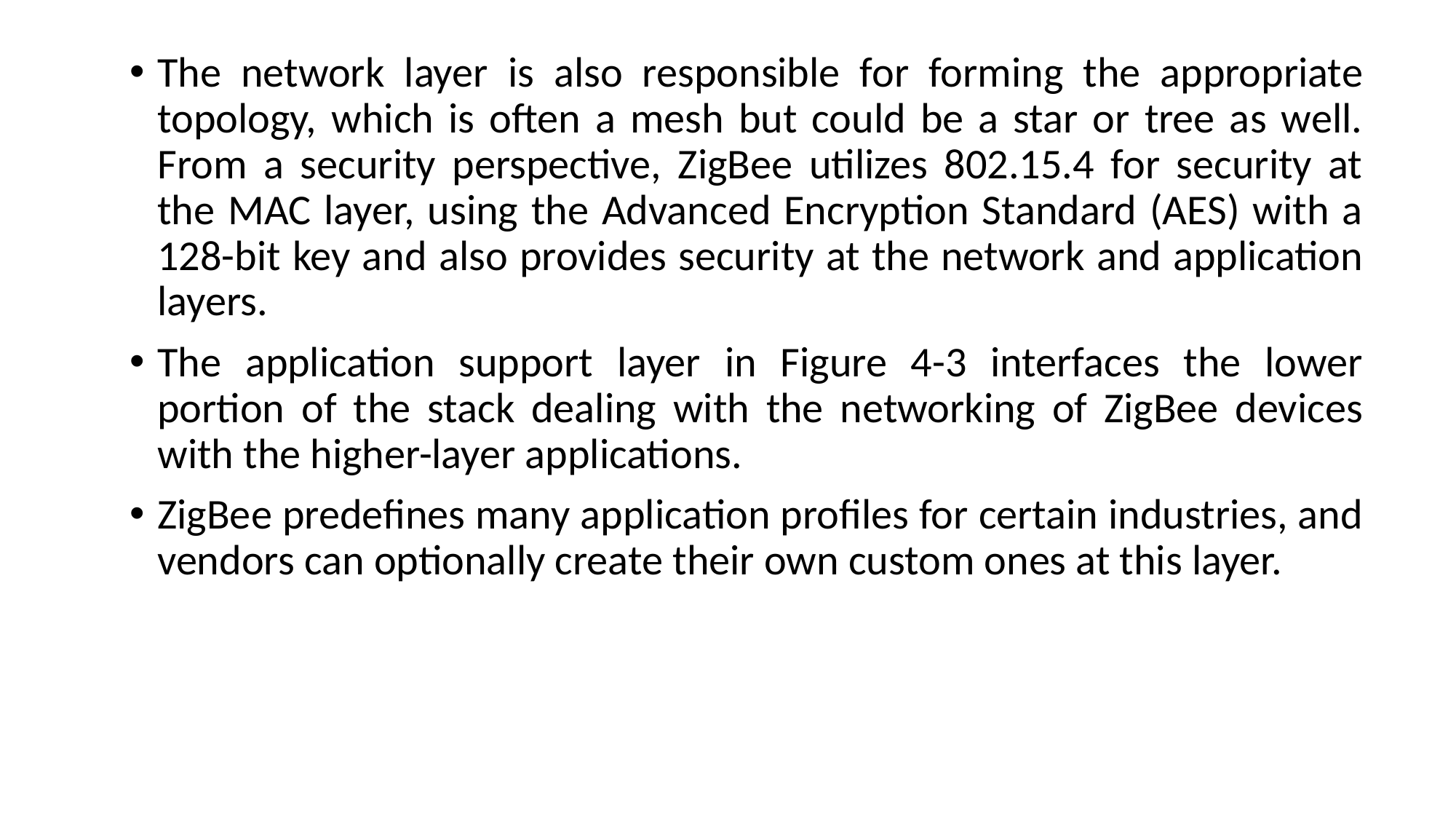

The network layer is also responsible for forming the appropriate topology, which is often a mesh but could be a star or tree as well. From a security perspective, ZigBee utilizes 802.15.4 for security at the MAC layer, using the Advanced Encryption Standard (AES) with a 128-bit key and also provides security at the network and application layers.
The application support layer in Figure 4-3 interfaces the lower portion of the stack dealing with the networking of ZigBee devices with the higher-layer applications.
ZigBee predefines many application profiles for certain industries, and vendors can optionally create their own custom ones at this layer.